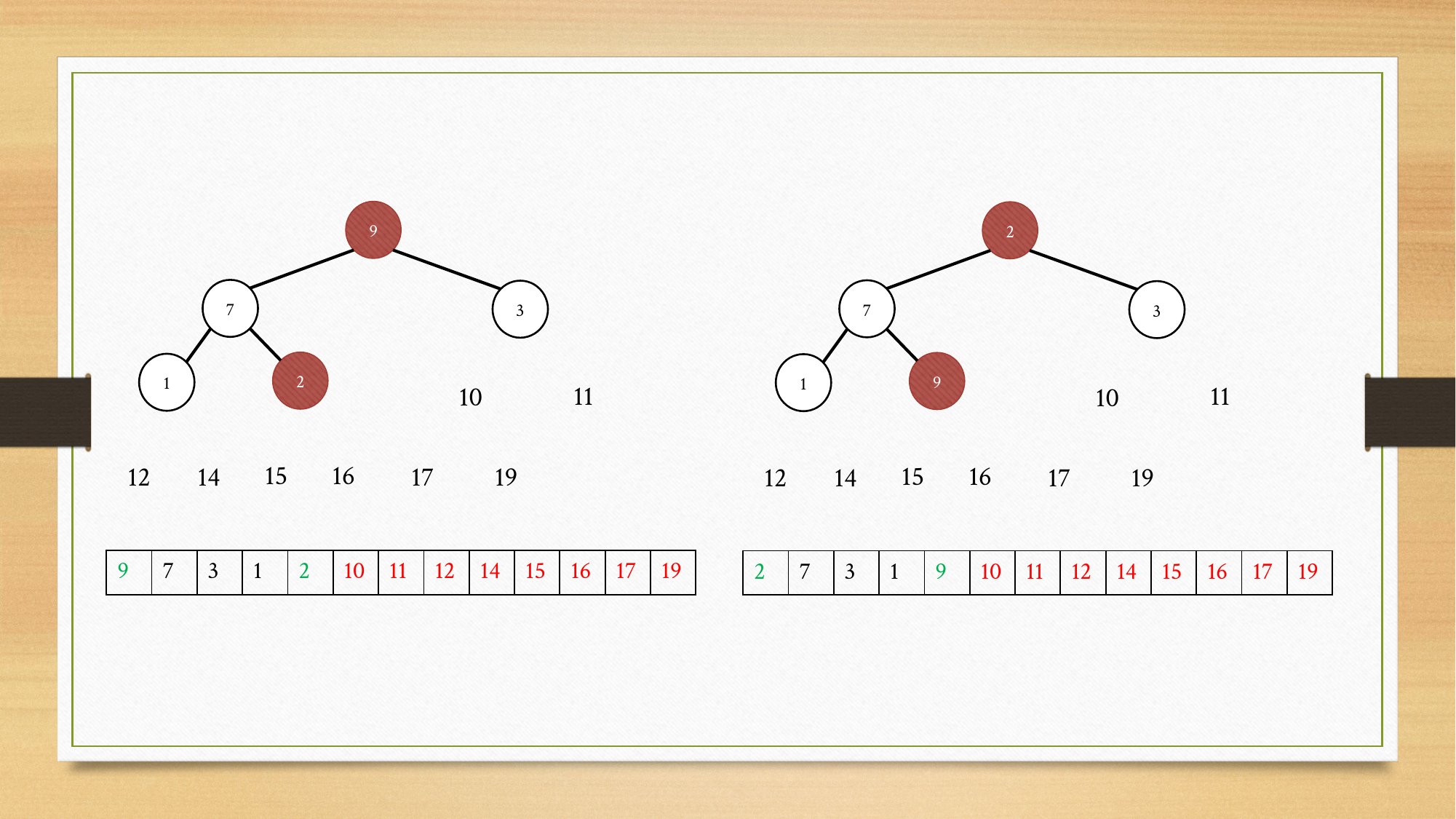

9
2
7
7
3
3
2
9
1
1
11
11
10
10
15
16
15
16
12
14
17
19
12
14
17
19
| 9 | 7 | 3 | 1 | 2 | 10 | 11 | 12 | 14 | 15 | 16 | 17 | 19 |
| --- | --- | --- | --- | --- | --- | --- | --- | --- | --- | --- | --- | --- |
| 2 | 7 | 3 | 1 | 9 | 10 | 11 | 12 | 14 | 15 | 16 | 17 | 19 |
| --- | --- | --- | --- | --- | --- | --- | --- | --- | --- | --- | --- | --- |